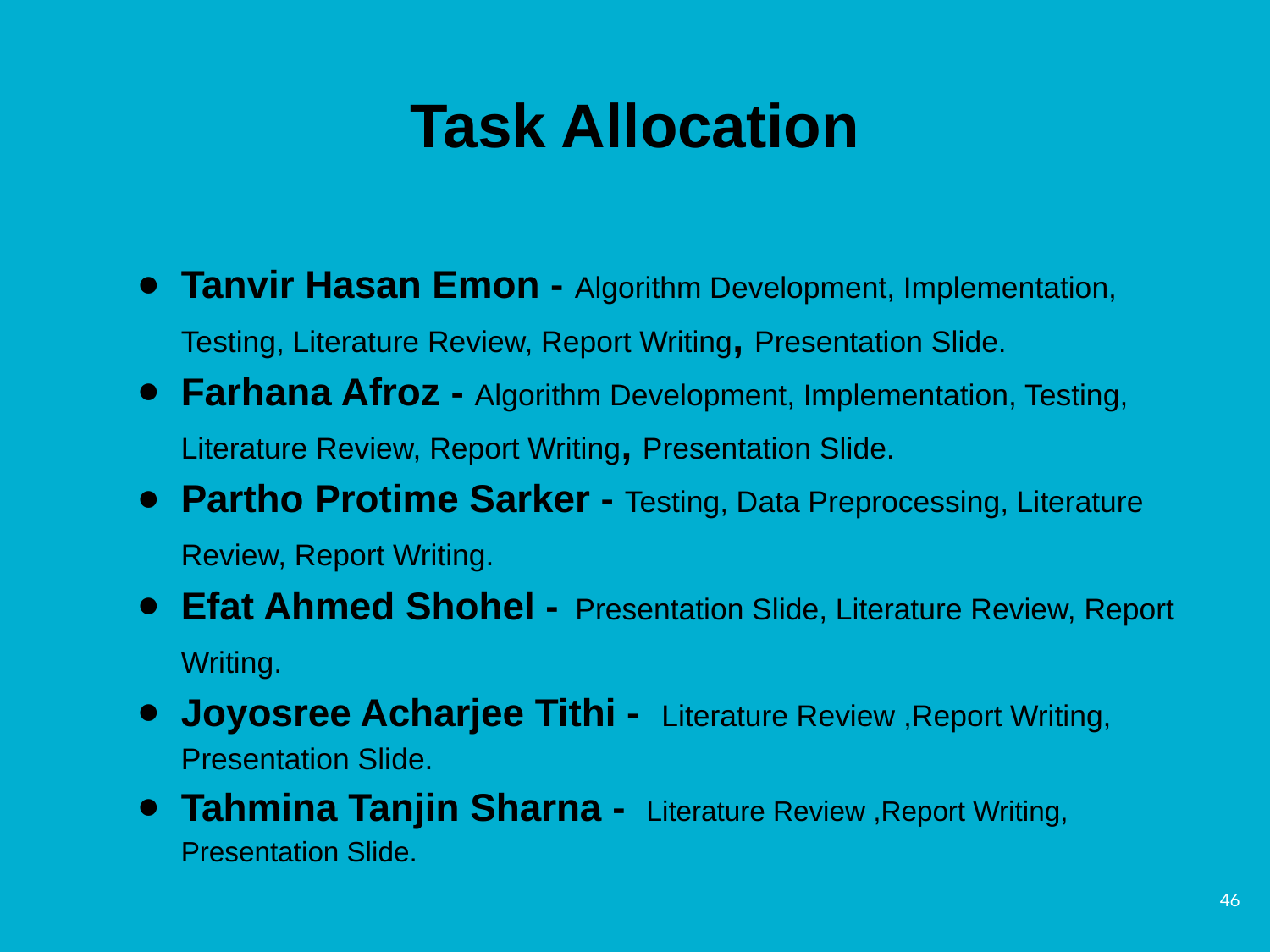

Task Allocation
Tanvir Hasan Emon - Algorithm Development, Implementation, Testing, Literature Review, Report Writing, Presentation Slide.
Farhana Afroz - Algorithm Development, Implementation, Testing, Literature Review, Report Writing, Presentation Slide.
Partho Protime Sarker - Testing, Data Preprocessing, Literature Review, Report Writing.
Efat Ahmed Shohel -  Presentation Slide, Literature Review, Report Writing.
Joyosree Acharjee Tithi -  Literature Review ,Report Writing, Presentation Slide.
Tahmina Tanjin Sharna -  Literature Review ,Report Writing, Presentation Slide.
46